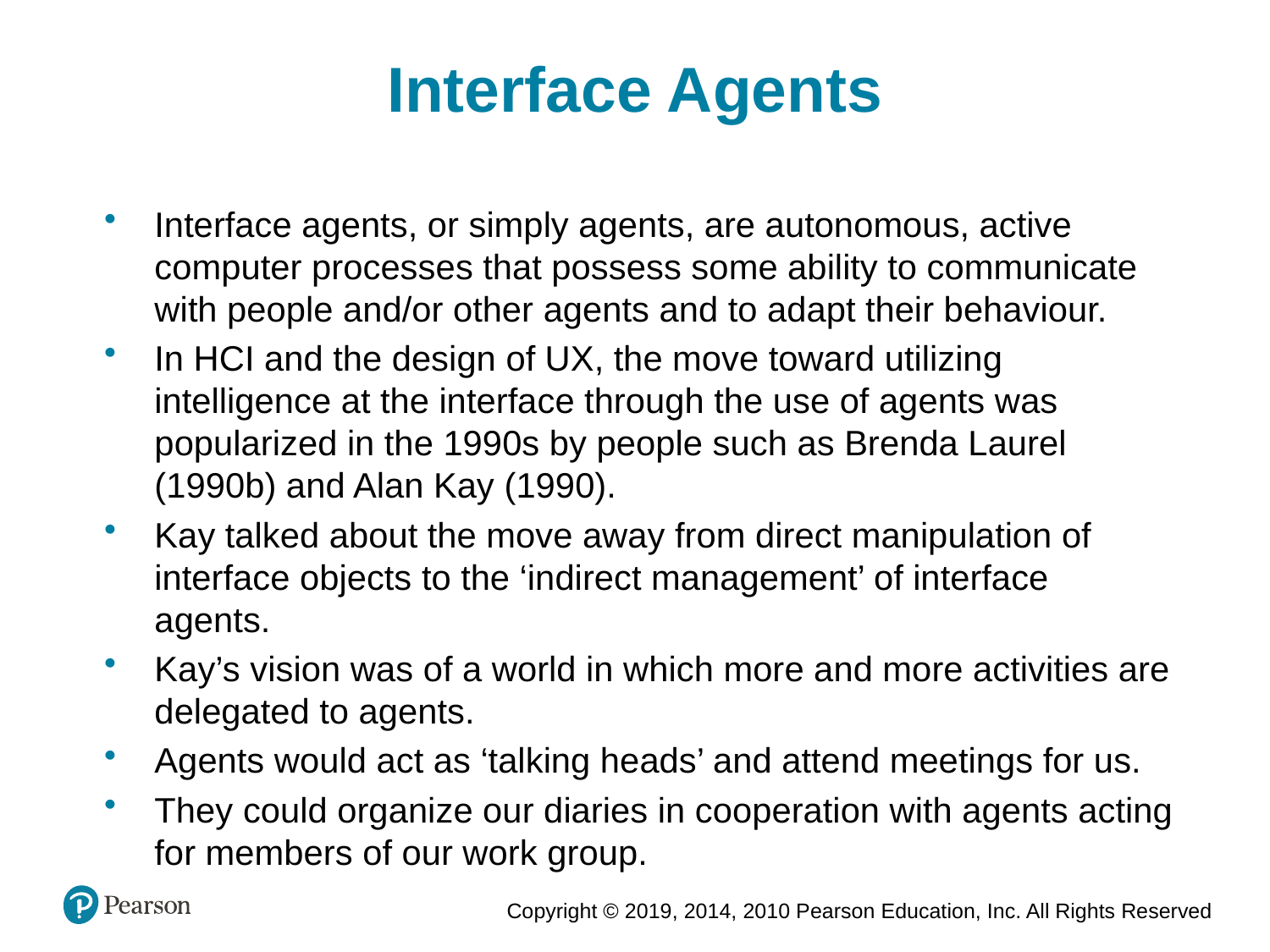

Interface Agents
Interface agents, or simply agents, are autonomous, active computer processes that possess some ability to communicate with people and/or other agents and to adapt their behaviour.
In HCI and the design of UX, the move toward utilizing intelligence at the interface through the use of agents was popularized in the 1990s by people such as Brenda Laurel (1990b) and Alan Kay (1990).
Kay talked about the move away from direct manipulation of interface objects to the ‘indirect management’ of interface agents.
Kay’s vision was of a world in which more and more activities are delegated to agents.
Agents would act as ‘talking heads’ and attend meetings for us.
They could organize our diaries in cooperation with agents acting for members of our work group.